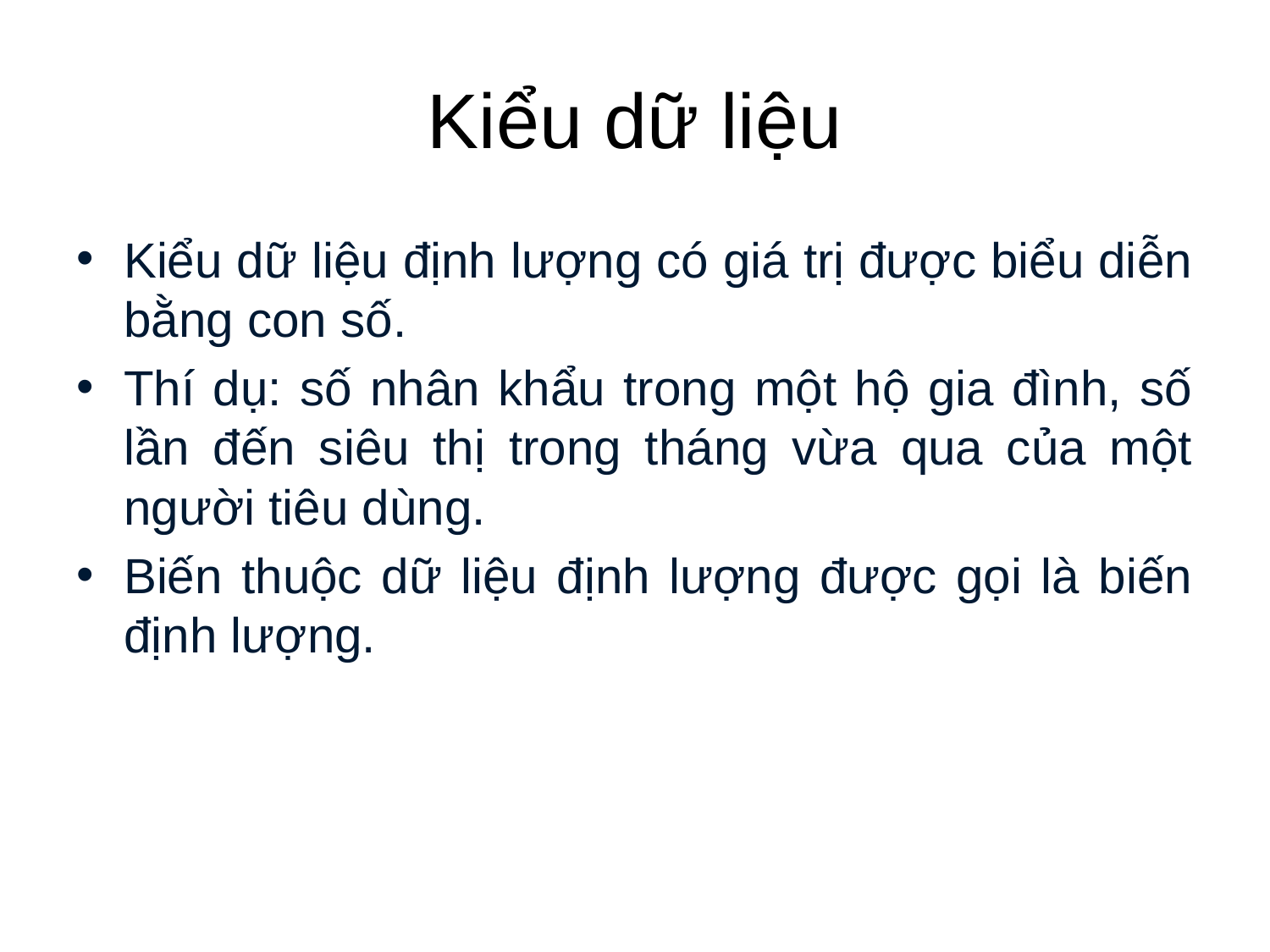

# Kiểu dữ liệu
Kiểu dữ liệu định lượng có giá trị được biểu diễn bằng con số.
Thí dụ: số nhân khẩu trong một hộ gia đình, số lần đến siêu thị trong tháng vừa qua của một người tiêu dùng.
Biến thuộc dữ liệu định lượng được gọi là biến định lượng.